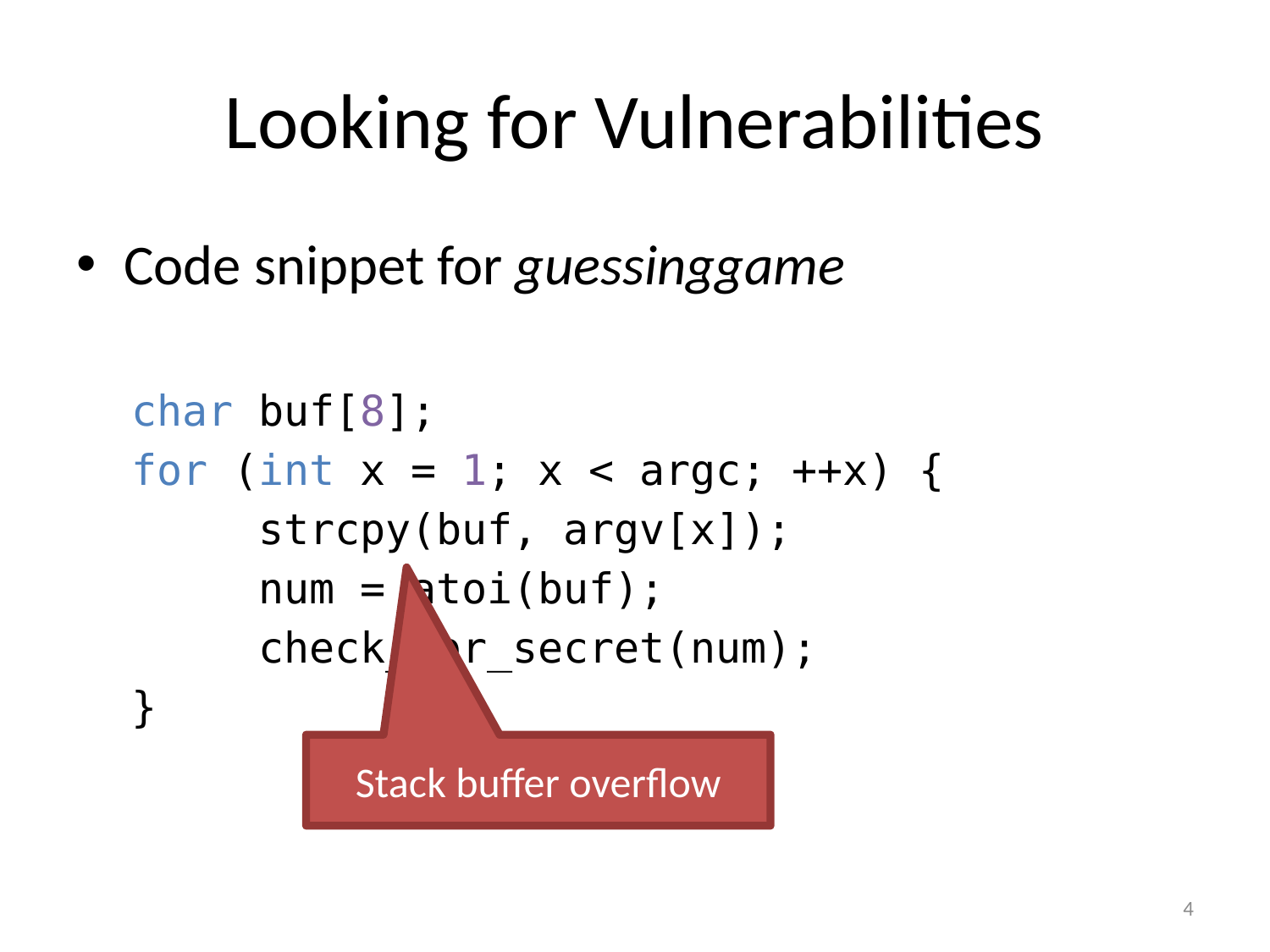

# Looking for Vulnerabilities
Code snippet for guessinggame

char buf[8];
for (int x = 1; x < argc; ++x) {
	strcpy(buf, argv[x]);
	num = atoi(buf);
	check_for_secret(num);
}
Stack buffer overflow
4